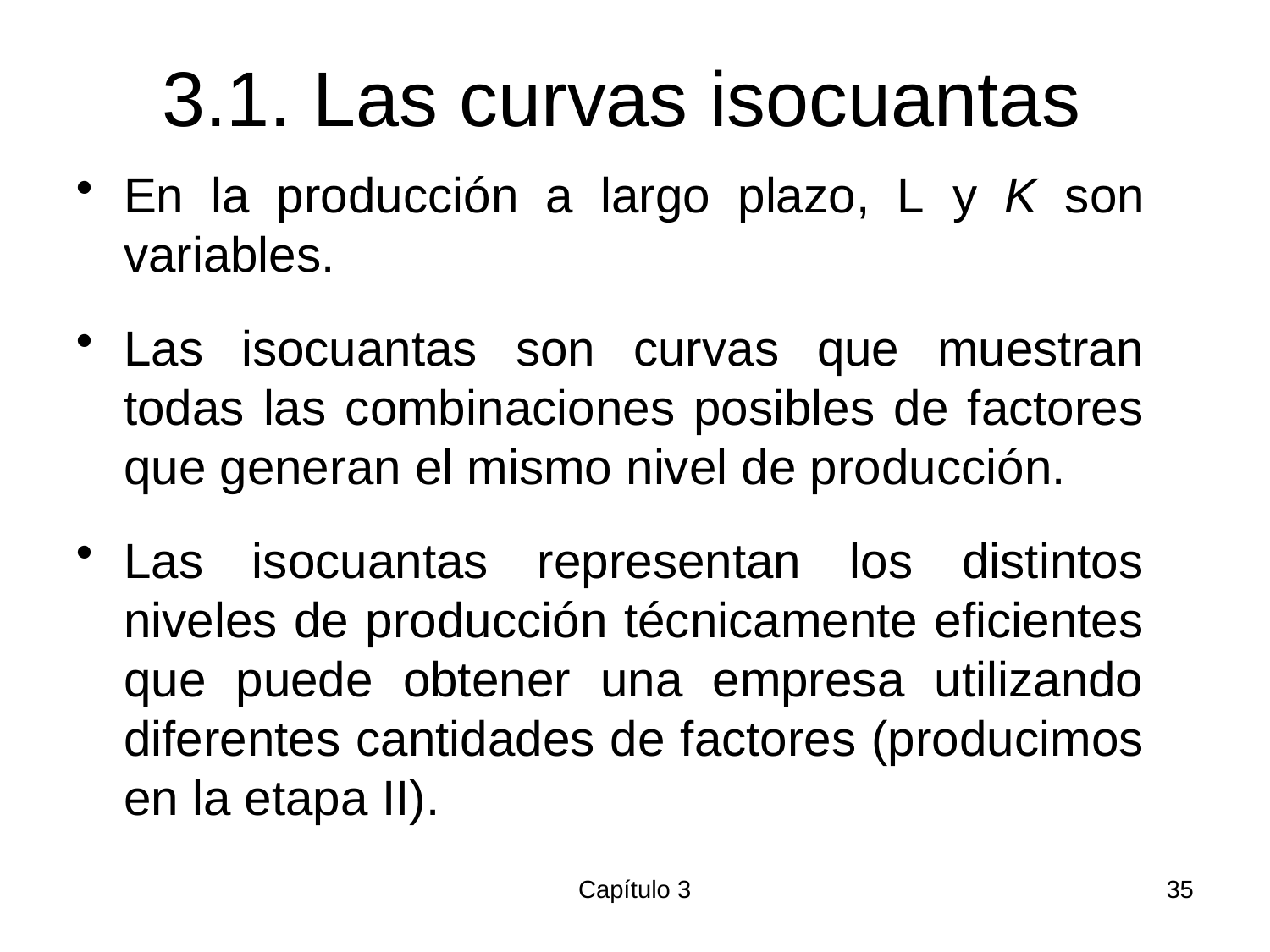

# 3.1. Las curvas isocuantas
En la producción a largo plazo, L y K son variables.
Las isocuantas son curvas que muestran todas las combinaciones posibles de factores que generan el mismo nivel de producción.
Las isocuantas representan los distintos niveles de producción técnicamente eficientes que puede obtener una empresa utilizando diferentes cantidades de factores (producimos en la etapa II).
Capítulo 3
35